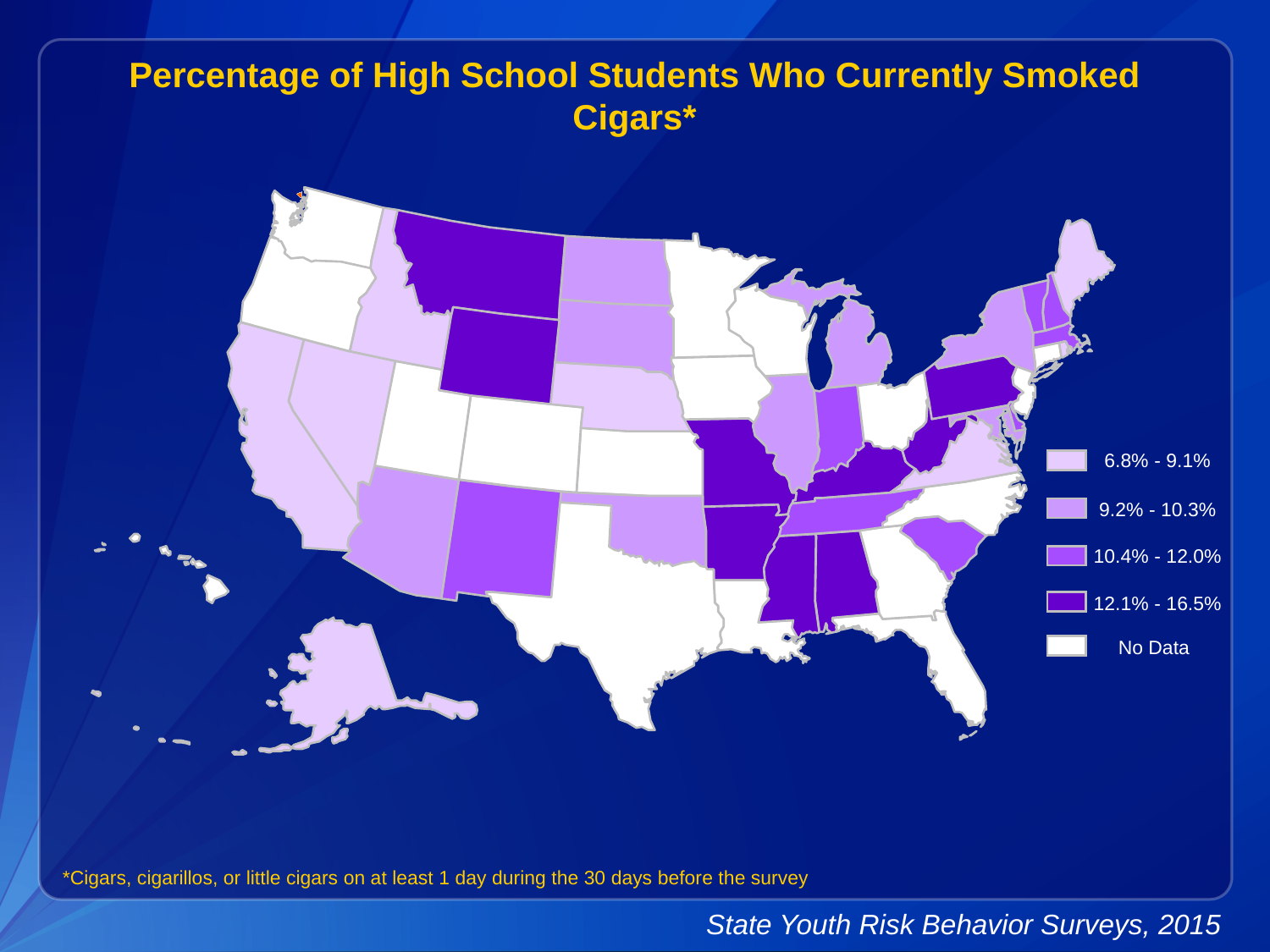

Percentage of High School Students Who Currently Smoked Cigars*

6.8% - 9.1%

9.2% - 10.3%

10.4% - 12.0%

12.1% - 16.5%

No Data

*Cigars, cigarillos, or little cigars on at least 1 day during the 30 days before the survey
State Youth Risk Behavior Surveys, 2015